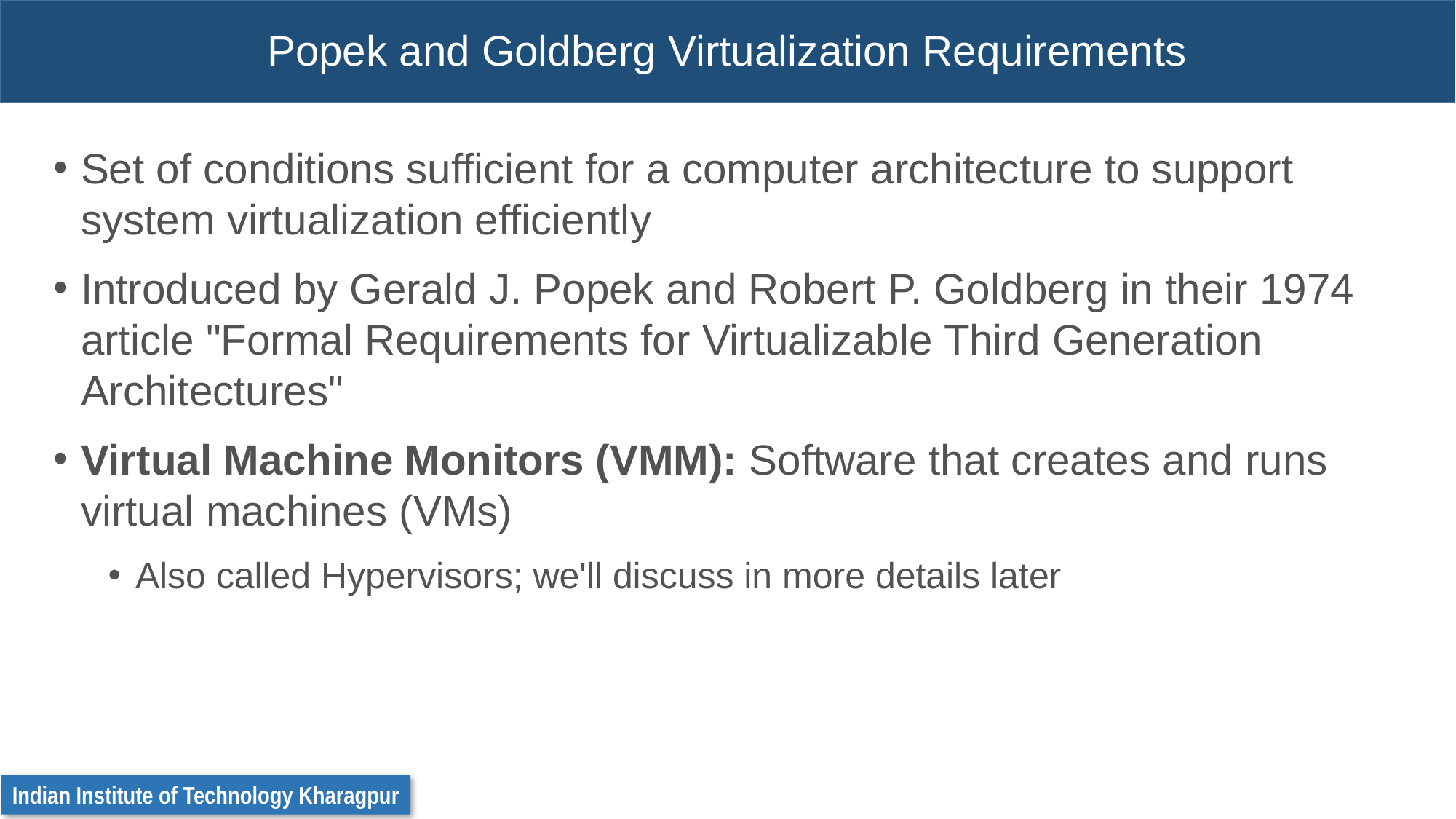

# Popek and Goldberg Virtualization Requirements
Set of conditions sufficient for a computer architecture to support system virtualization efficiently
Introduced by Gerald J. Popek and Robert P. Goldberg in their 1974 article "Formal Requirements for Virtualizable Third Generation Architectures"
Virtual Machine Monitors (VMM): Software that creates and runs virtual machines (VMs)
Also called Hypervisors; we'll discuss in more details later